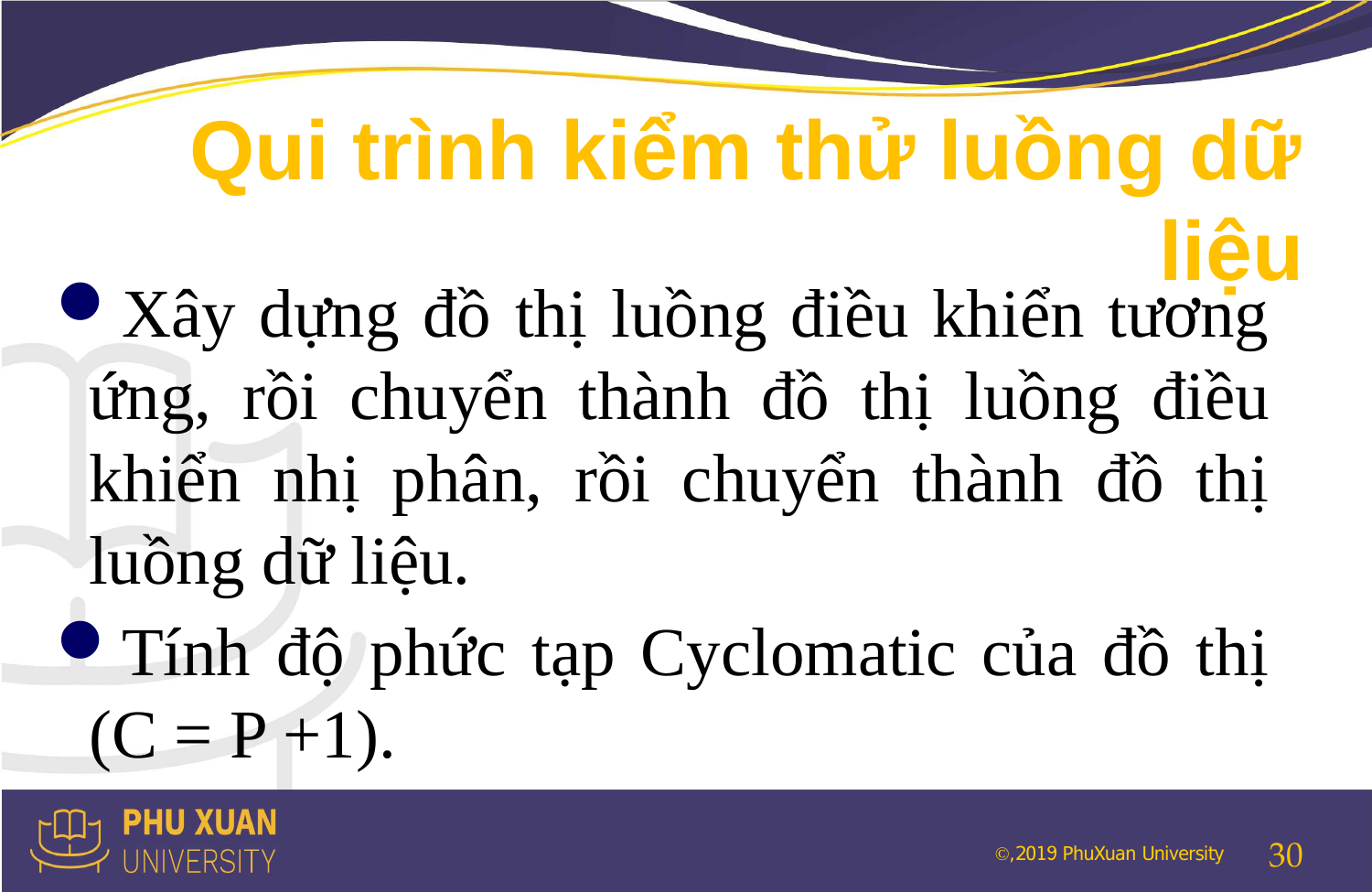

# Qui trình kiểm thử luồng dữ liệu
Xây dựng đồ thị luồng điều khiển tương ứng, rồi chuyển thành đồ thị luồng điều khiển nhị phân, rồi chuyển thành đồ thị luồng dữ liệu.
Tính độ phức tạp Cyclomatic của đồ thị (C = P +1).

30